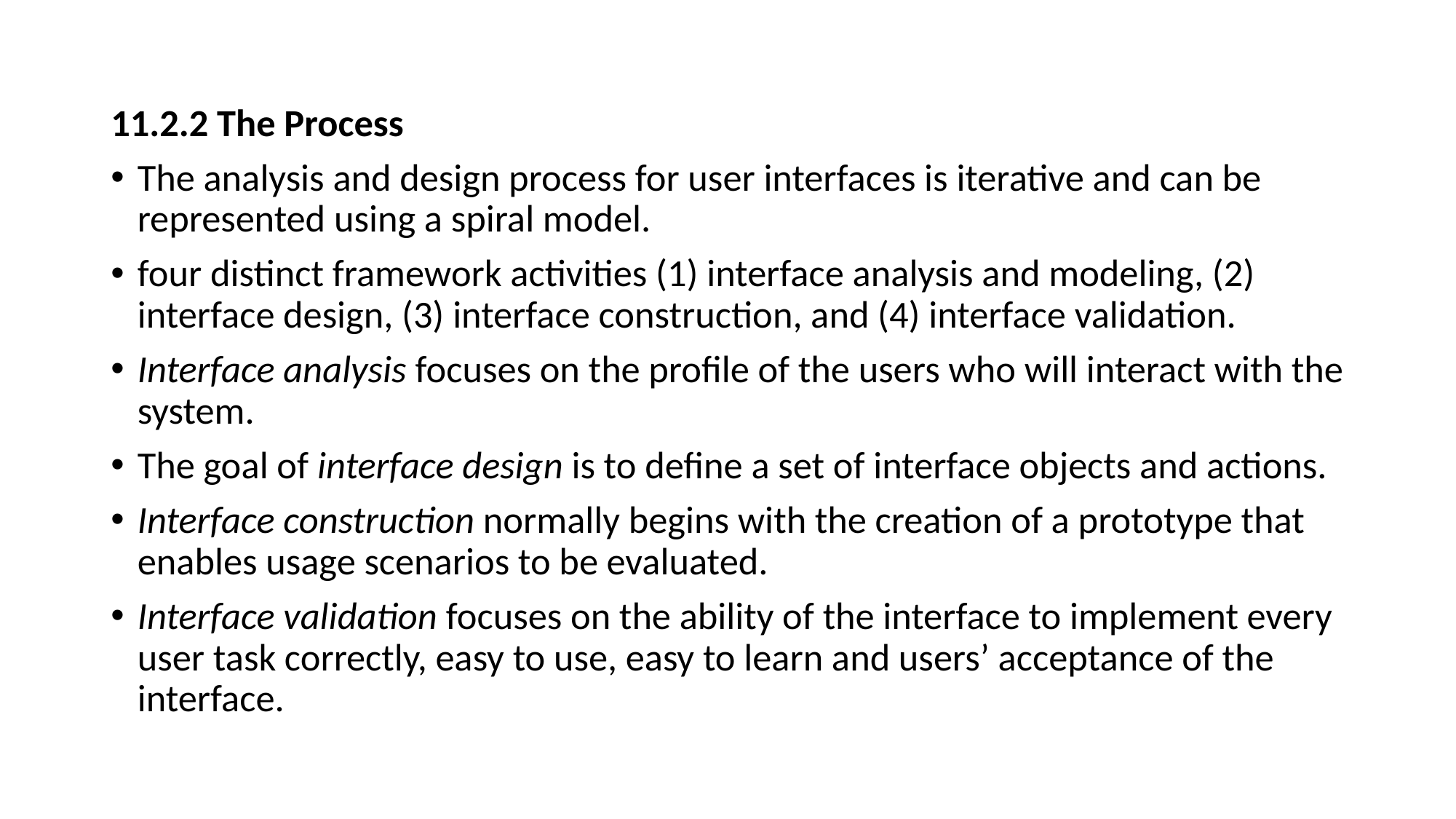

11.2.2 The Process
The analysis and design process for user interfaces is iterative and can be represented using a spiral model.
four distinct framework activities (1) interface analysis and modeling, (2) interface design, (3) interface construction, and (4) interface validation.
Interface analysis focuses on the profile of the users who will interact with the system.
The goal of interface design is to define a set of interface objects and actions.
Interface construction normally begins with the creation of a prototype that enables usage scenarios to be evaluated.
Interface validation focuses on the ability of the interface to implement every user task correctly, easy to use, easy to learn and users’ acceptance of the interface.